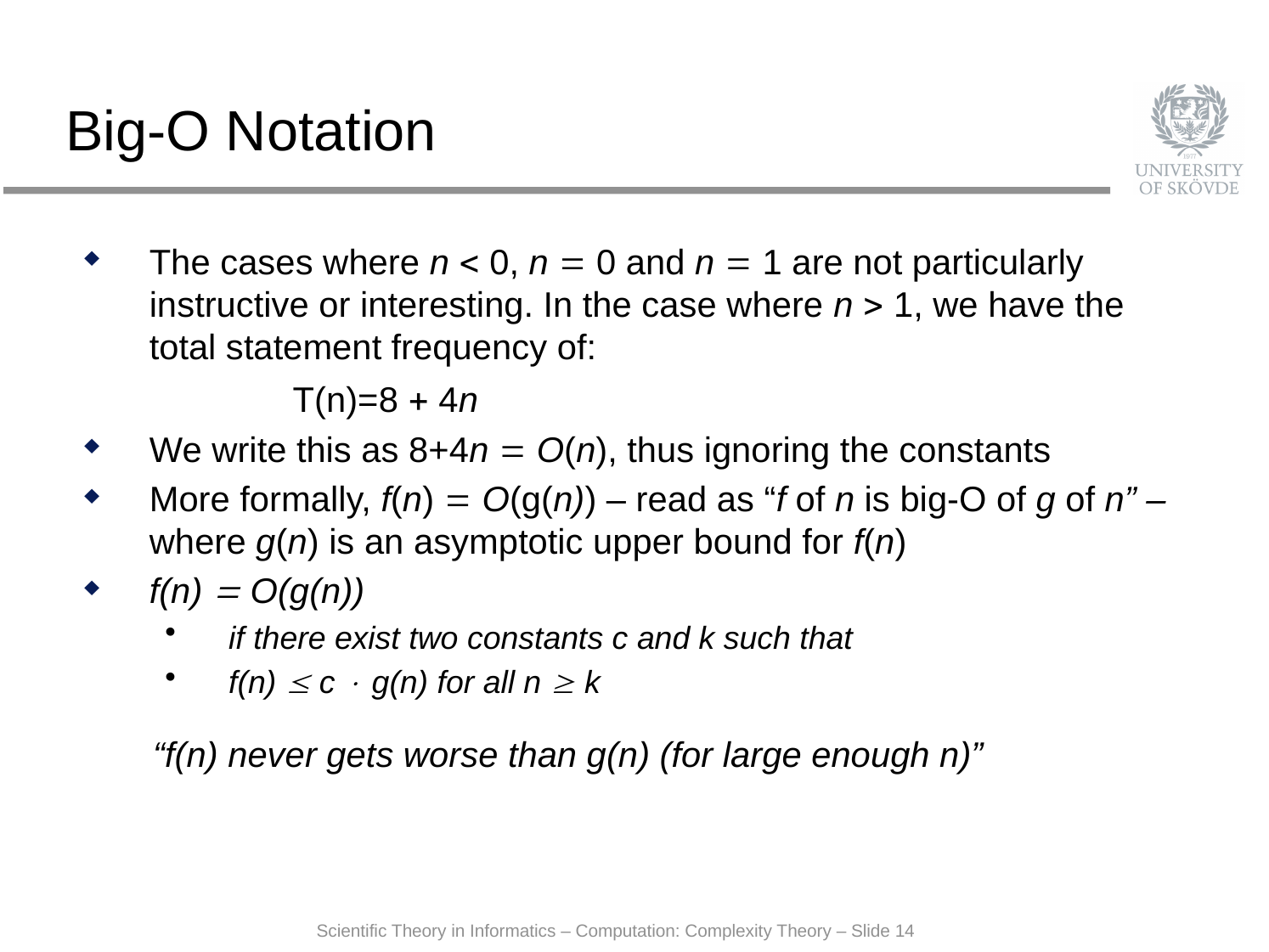

# Big-O Notation
The cases where n < 0, n = 0 and n = 1 are not particularly instructive or interesting. In the case where n > 1, we have the total statement frequency of:
	T(n)=8 + 4n
We write this as 8+4n = O(n), thus ignoring the constants
More formally, f(n) = O(g(n)) – read as “f of n is big-O of g of n” – where g(n) is an asymptotic upper bound for f(n)
f(n) = O(g(n))
if there exist two constants c and k such that
f(n) ≤ c ⋅ g(n) for all n ≥ k
“f(n) never gets worse than g(n) (for large enough n)”